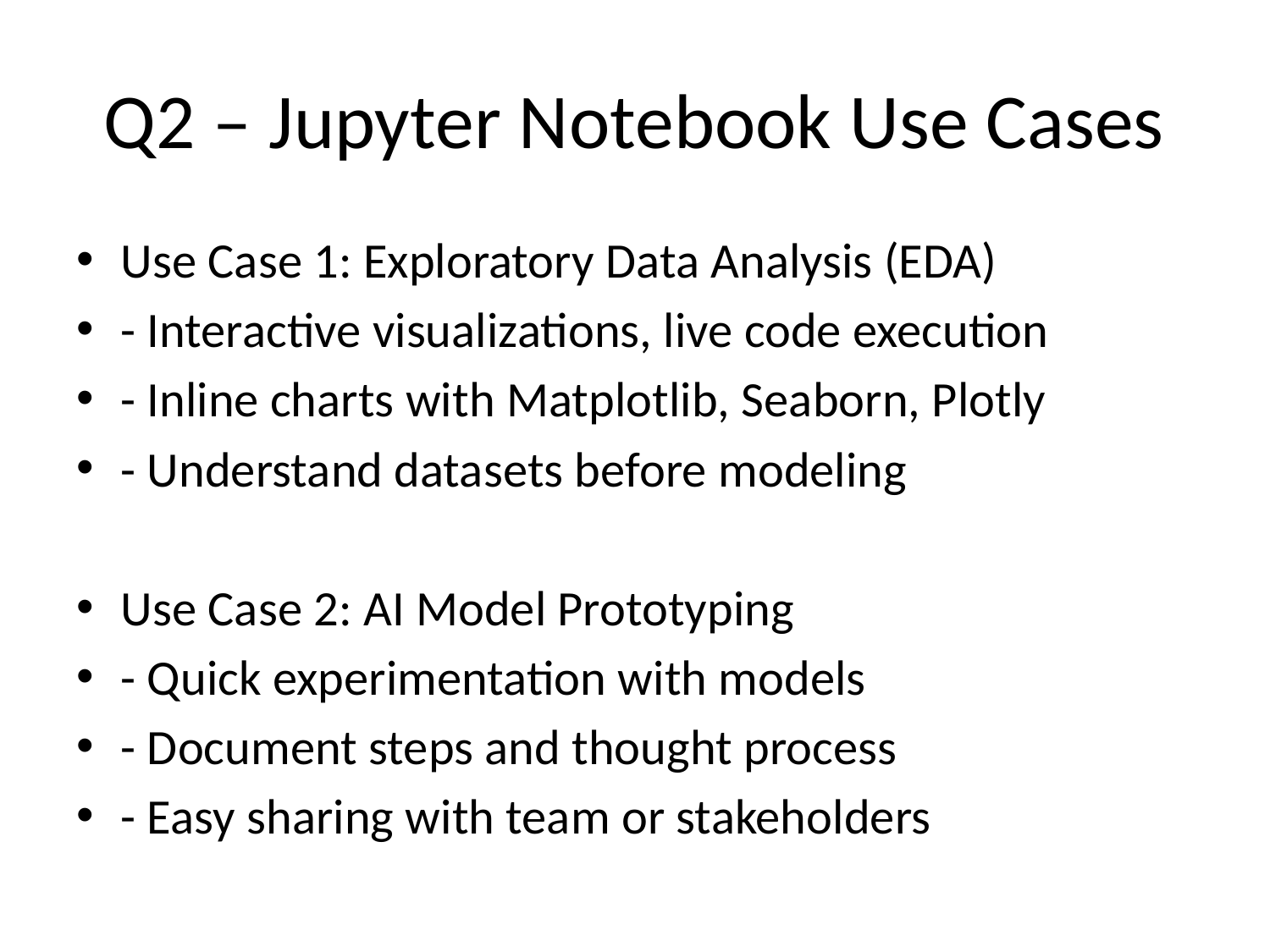

# Q2 – Jupyter Notebook Use Cases
Use Case 1: Exploratory Data Analysis (EDA)
- Interactive visualizations, live code execution
- Inline charts with Matplotlib, Seaborn, Plotly
- Understand datasets before modeling

Use Case 2: AI Model Prototyping
- Quick experimentation with models
- Document steps and thought process
- Easy sharing with team or stakeholders